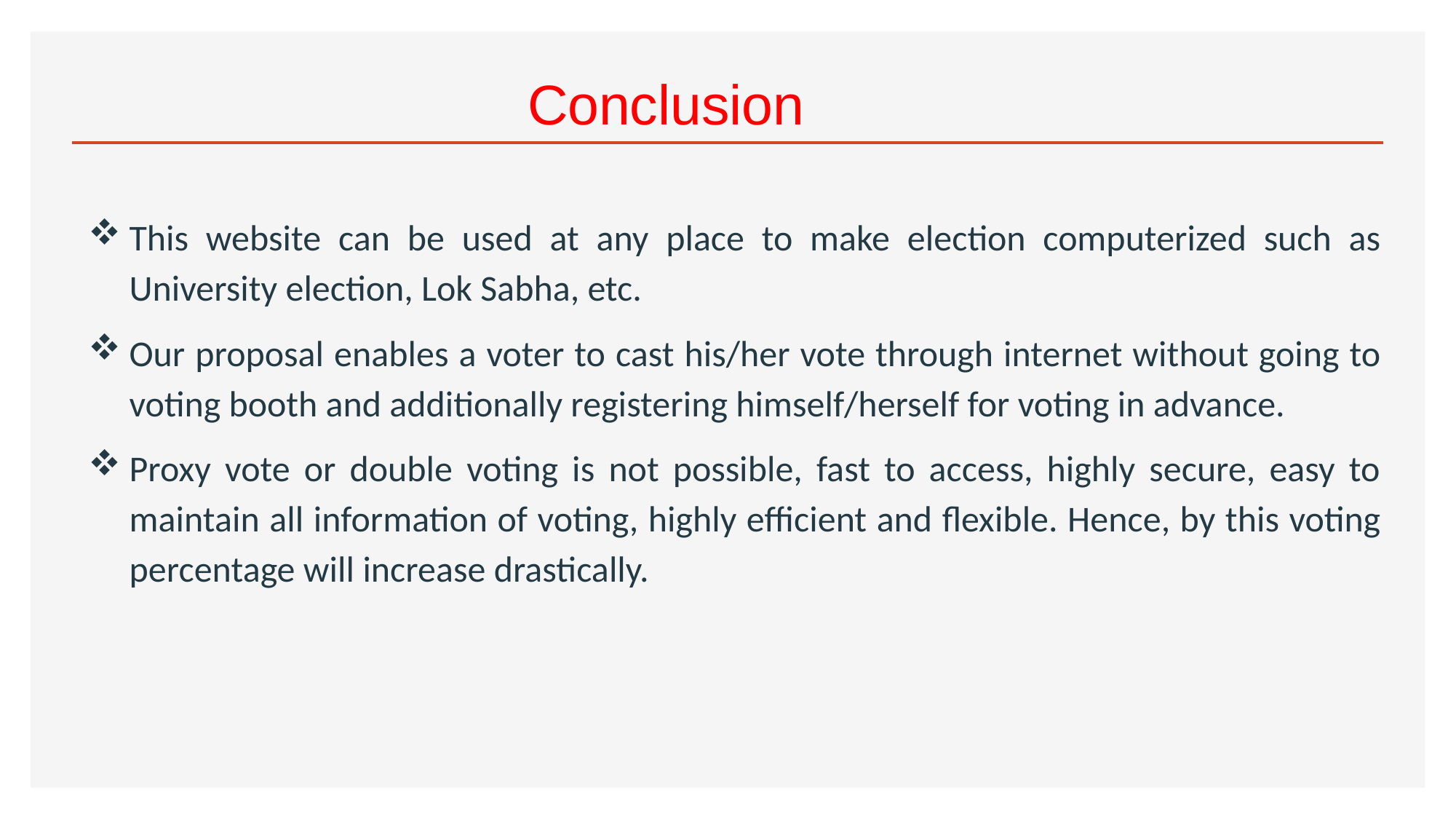

Conclusion
This website can be used at any place to make election computerized such as University election, Lok Sabha, etc.
Our proposal enables a voter to cast his/her vote through internet without going to voting booth and additionally registering himself/herself for voting in advance.
Proxy vote or double voting is not possible, fast to access, highly secure, easy to maintain all information of voting, highly efficient and flexible. Hence, by this voting percentage will increase drastically.